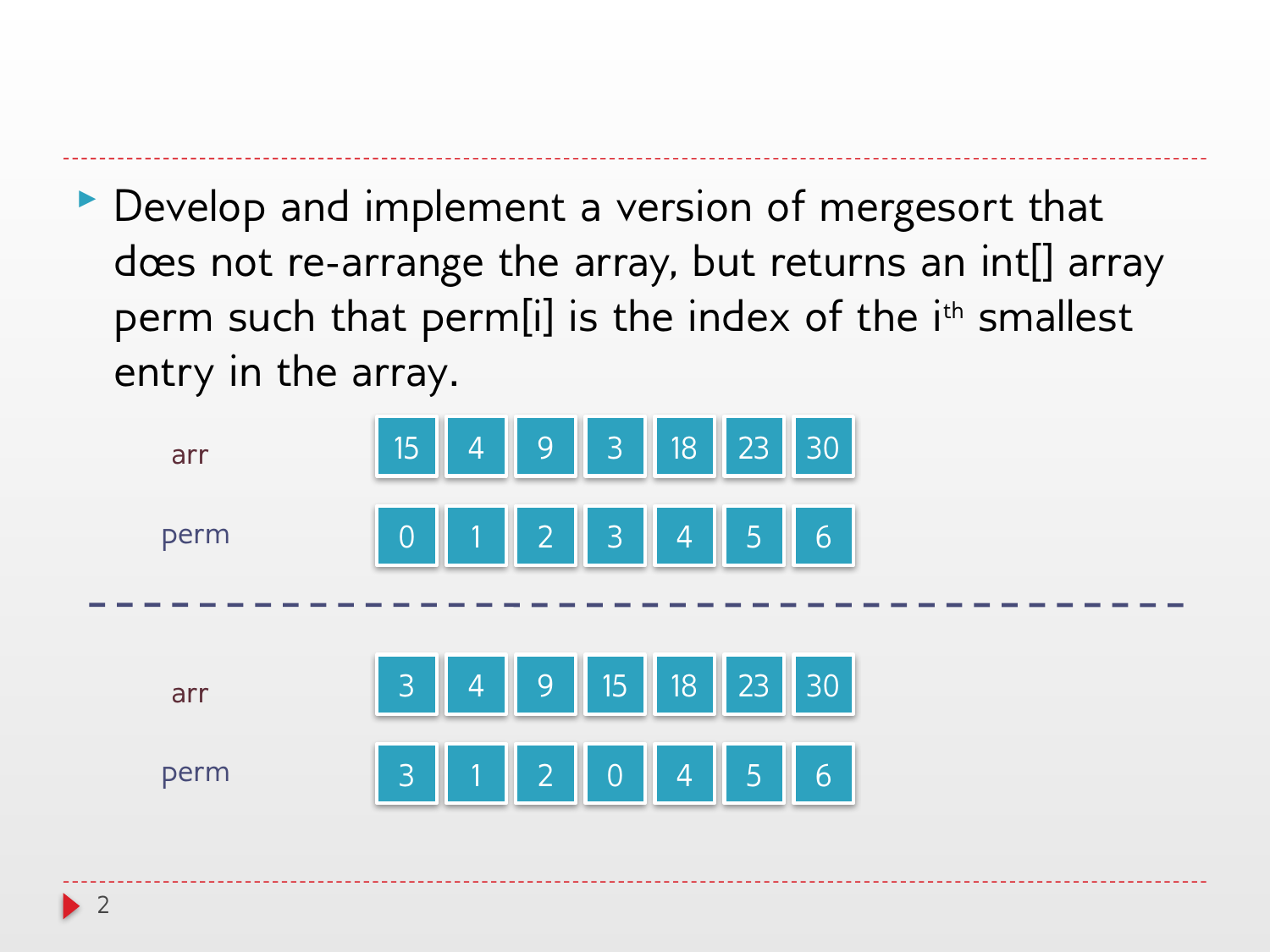

Develop and implement a version of mergesort that does not re-arrange the array, but returns an int[] array perm such that perm[i] is the index of the ith smallest entry in the array.
15
0
4
1
9
2
3
3
18
4
23
5
30
6
arr
perm
3
3
4
1
9
2
15
0
18
4
23
5
30
6
arr
perm
2